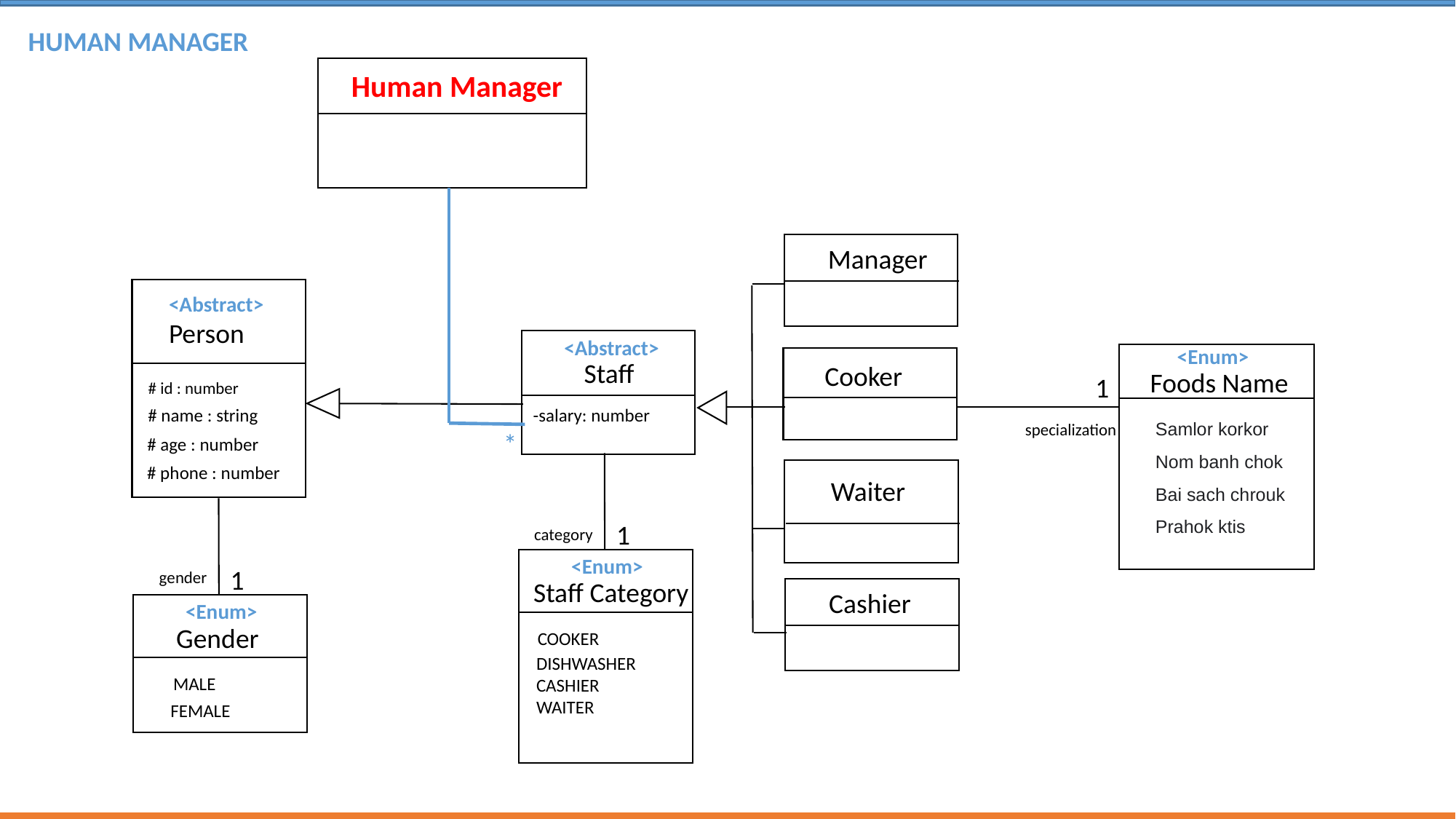

HUMAN MANAGER

Human Manager

Manager

<Abstract>
Person

<Abstract>

<Enum>

Staff
Cooker
Foods Name
1
 # id : number

-salary: number
# name : string
Samlor korkor
Nom banh chok
Bai sach chrouk
Prahok ktis

specialization
*
# age : number
# phone : number

Waiter
1
category
<Enum>

1
gender
Staff Category

Cashier
<Enum>

Gender
COOKER
DISHWASHER
CASHIER
WAITER

MALE
FEMALE